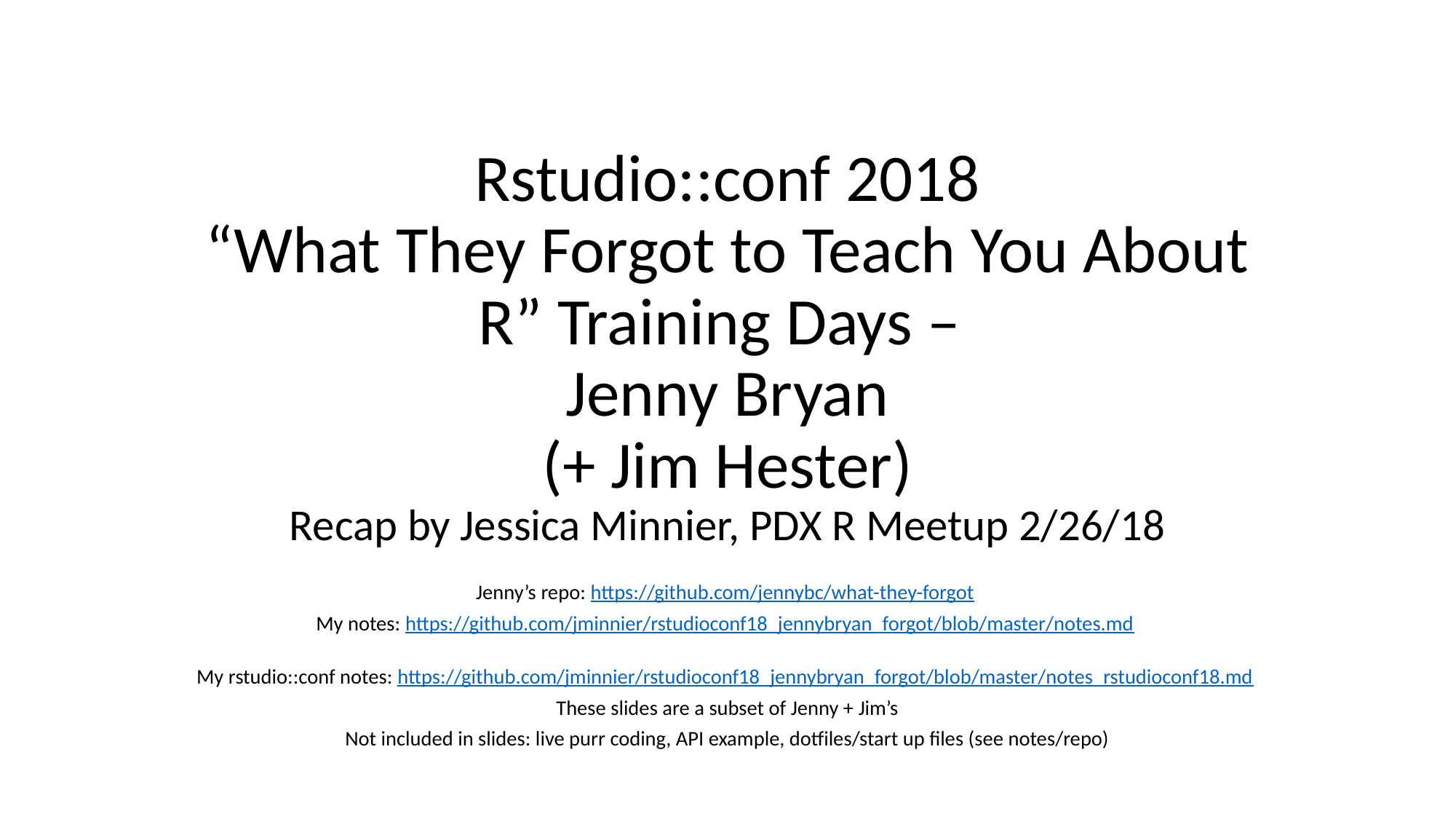

# Rstudio::conf 2018 “What They Forgot to Teach You About R” Training Days – Jenny Bryan (+ Jim Hester) Recap by Jessica Minnier, PDX R Meetup 2/26/18
Jenny’s repo: https://github.com/jennybc/what-they-forgot
My notes: https://github.com/jminnier/rstudioconf18_jennybryan_forgot/blob/master/notes.md
My rstudio::conf notes: https://github.com/jminnier/rstudioconf18_jennybryan_forgot/blob/master/notes_rstudioconf18.md
These slides are a subset of Jenny + Jim’s
Not included in slides: live purr coding, API example, dotfiles/start up files (see notes/repo)